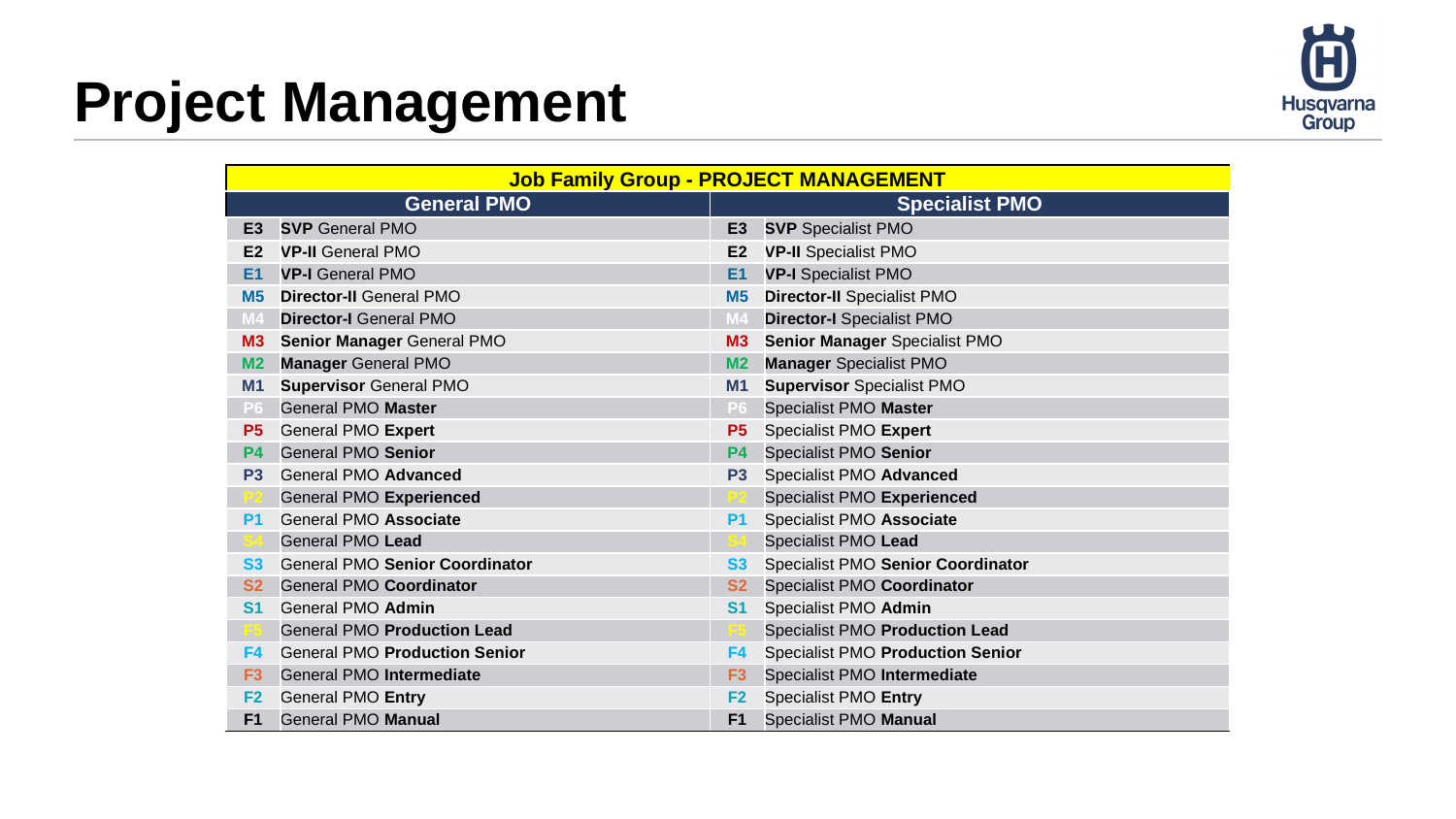

# Project Management
| Job Family Group - PROJECT MANAGEMENT |  |  |  |
| --- | --- | --- | --- |
| General PMO |  | Specialist PMO |  |
| E3 | SVP General PMO | E3 | SVP Specialist PMO |
| E2 | VP-II General PMO | E2 | VP-II Specialist PMO |
| E1 | VP-I General PMO | E1 | VP-I Specialist PMO |
| M5 | Director-II General PMO | M5 | Director-II Specialist PMO |
| M4 | Director-I General PMO | M4 | Director-I Specialist PMO |
| M3 | Senior Manager General PMO | M3 | Senior Manager Specialist PMO |
| M2 | Manager General PMO | M2 | Manager Specialist PMO |
| M1 | Supervisor General PMO | M1 | Supervisor Specialist PMO |
| P6 | General PMO Master | P6 | Specialist PMO Master |
| P5 | General PMO Expert | P5 | Specialist PMO Expert |
| P4 | General PMO Senior | P4 | Specialist PMO Senior |
| P3 | General PMO Advanced | P3 | Specialist PMO Advanced |
| P2 | General PMO Experienced | P2 | Specialist PMO Experienced |
| P1 | General PMO Associate | P1 | Specialist PMO Associate |
| S4 | General PMO Lead | S4 | Specialist PMO Lead |
| S3 | General PMO Senior Coordinator | S3 | Specialist PMO Senior Coordinator |
| S2 | General PMO Coordinator | S2 | Specialist PMO Coordinator |
| S1 | General PMO Admin | S1 | Specialist PMO Admin |
| F5 | General PMO Production Lead | F5 | Specialist PMO Production Lead |
| F4 | General PMO Production Senior | F4 | Specialist PMO Production Senior |
| F3 | General PMO Intermediate | F3 | Specialist PMO Intermediate |
| F2 | General PMO Entry | F2 | Specialist PMO Entry |
| F1 | General PMO Manual | F1 | Specialist PMO Manual |